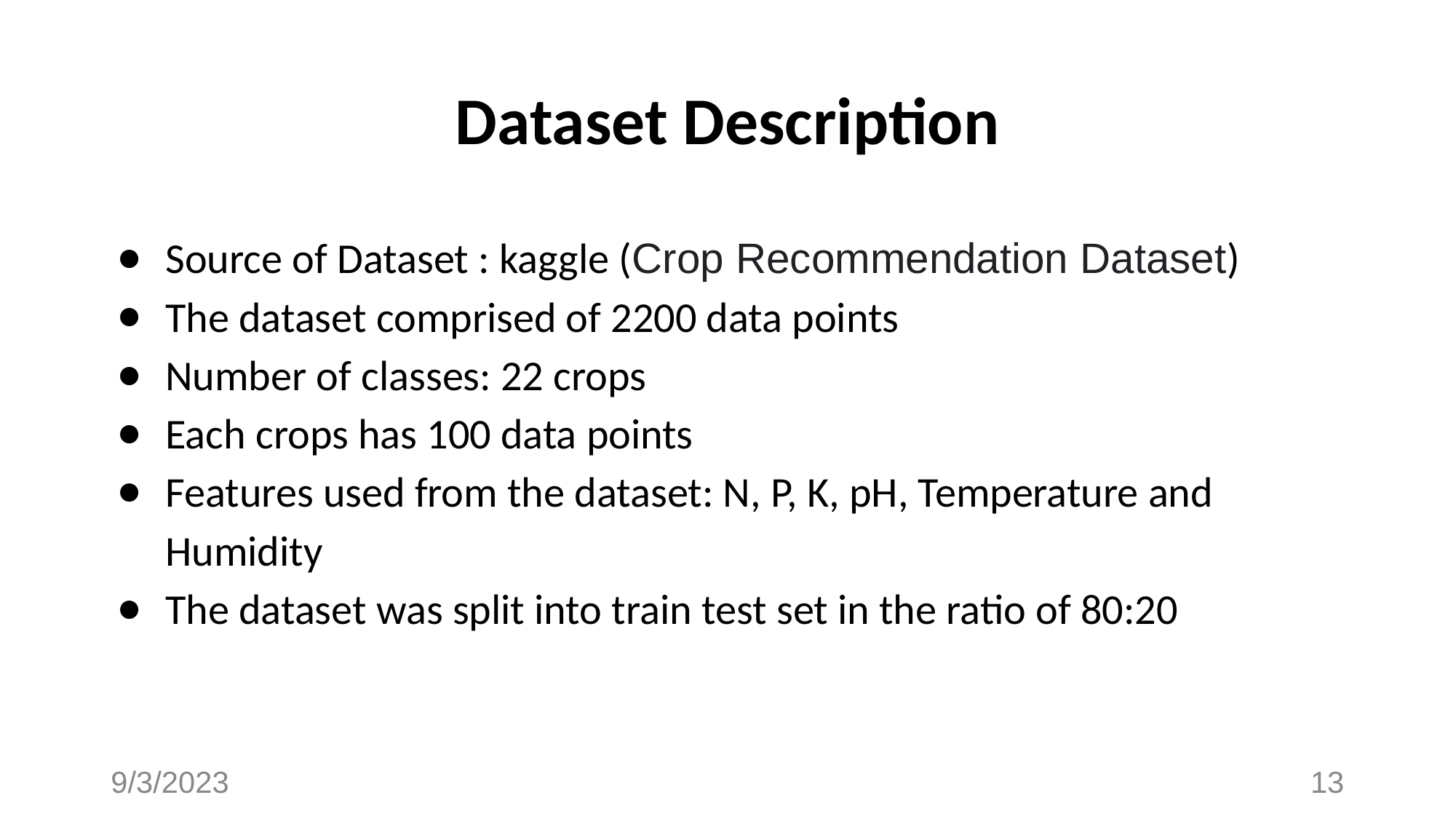

# Dataset Description
Source of Dataset : kaggle (Crop Recommendation Dataset)
The dataset comprised of 2200 data points
Number of classes: 22 crops
Each crops has 100 data points
Features used from the dataset: N, P, K, pH, Temperature and Humidity
The dataset was split into train test set in the ratio of 80:20
9/3/2023
13